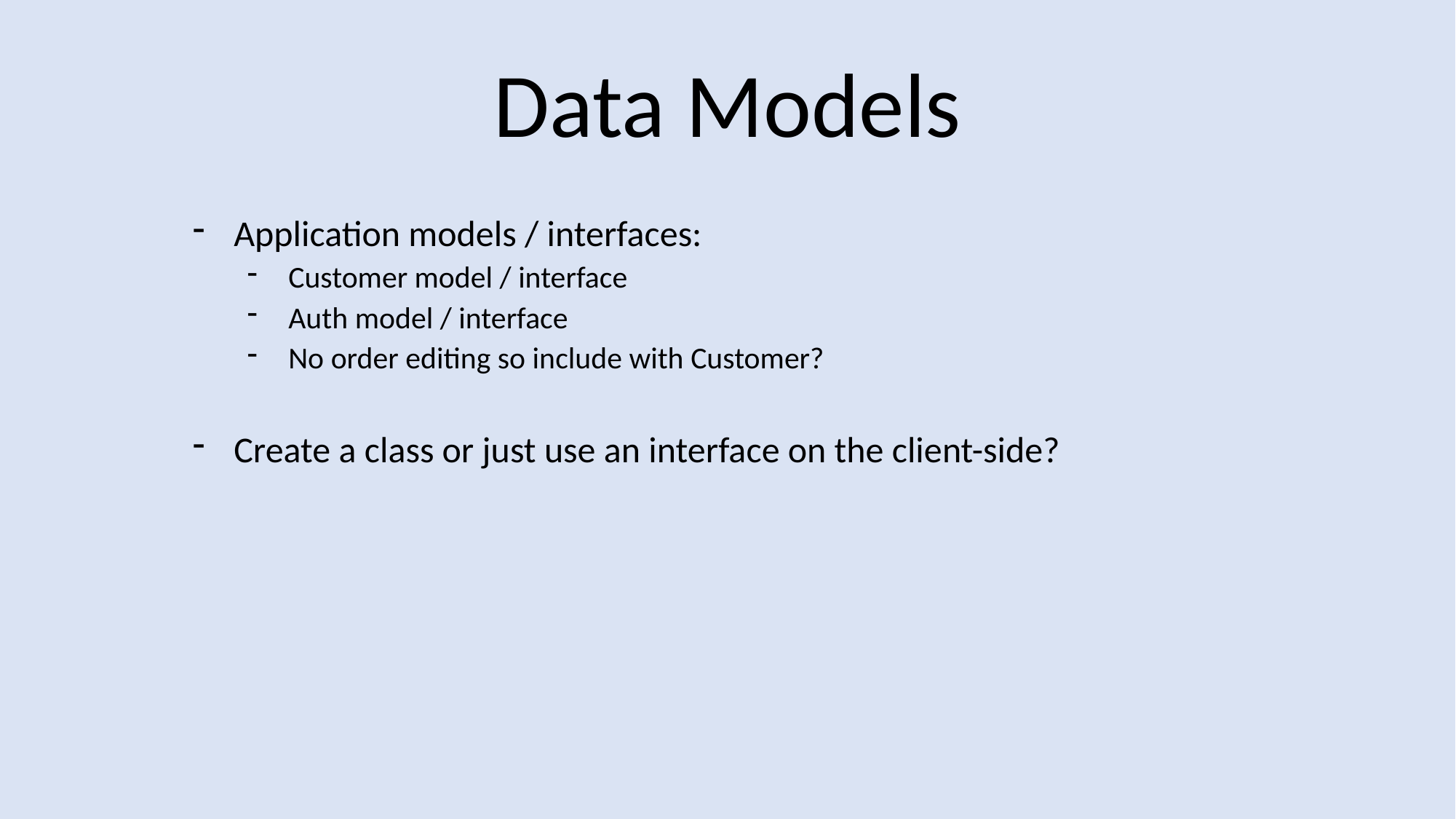

# Data Models
Application models / interfaces:
Customer model / interface
Auth model / interface
No order editing so include with Customer?

Create a class or just use an interface on the client-side?